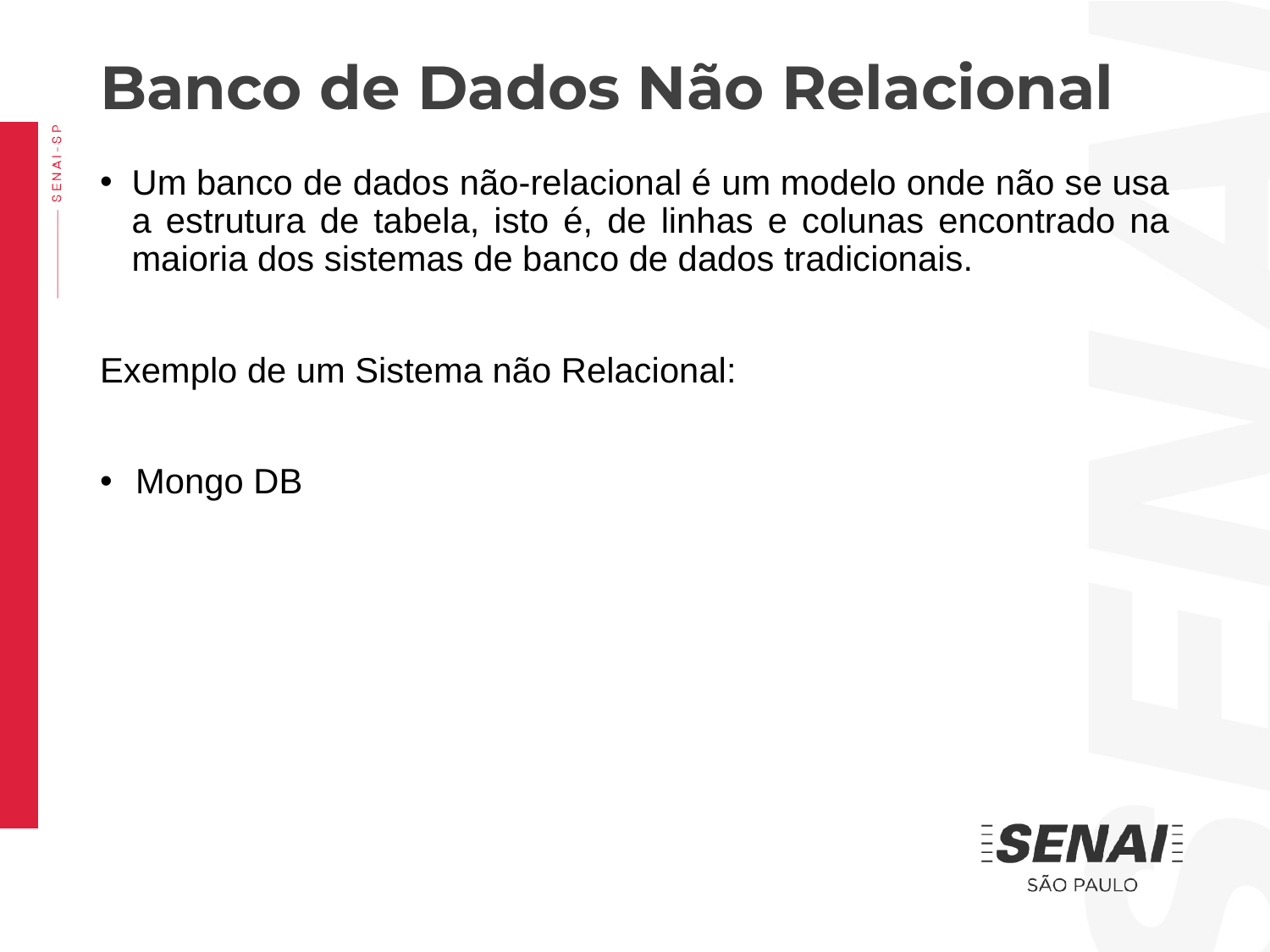

Banco de Dados Não Relacional

Um banco de dados não-relacional é um modelo onde não se usa a estrutura de tabela, isto é, de linhas e colunas encontrado na maioria dos sistemas de banco de dados tradicionais.

Exemplo de um Sistema não Relacional:

Mongo DB